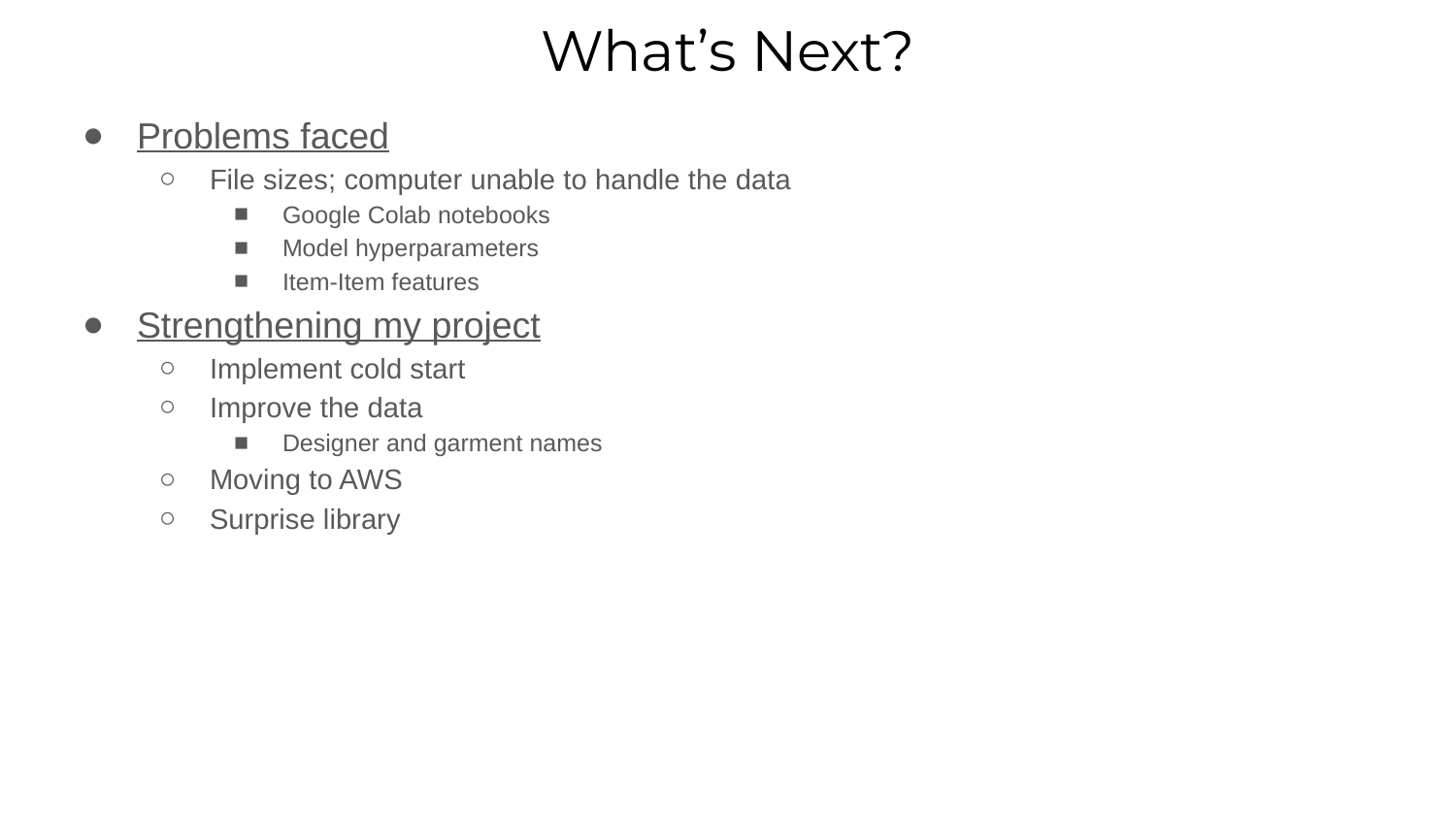

# What’s Next?
Problems faced
File sizes; computer unable to handle the data
Google Colab notebooks
Model hyperparameters
Item-Item features
Strengthening my project
Implement cold start
Improve the data
Designer and garment names
Moving to AWS
Surprise library